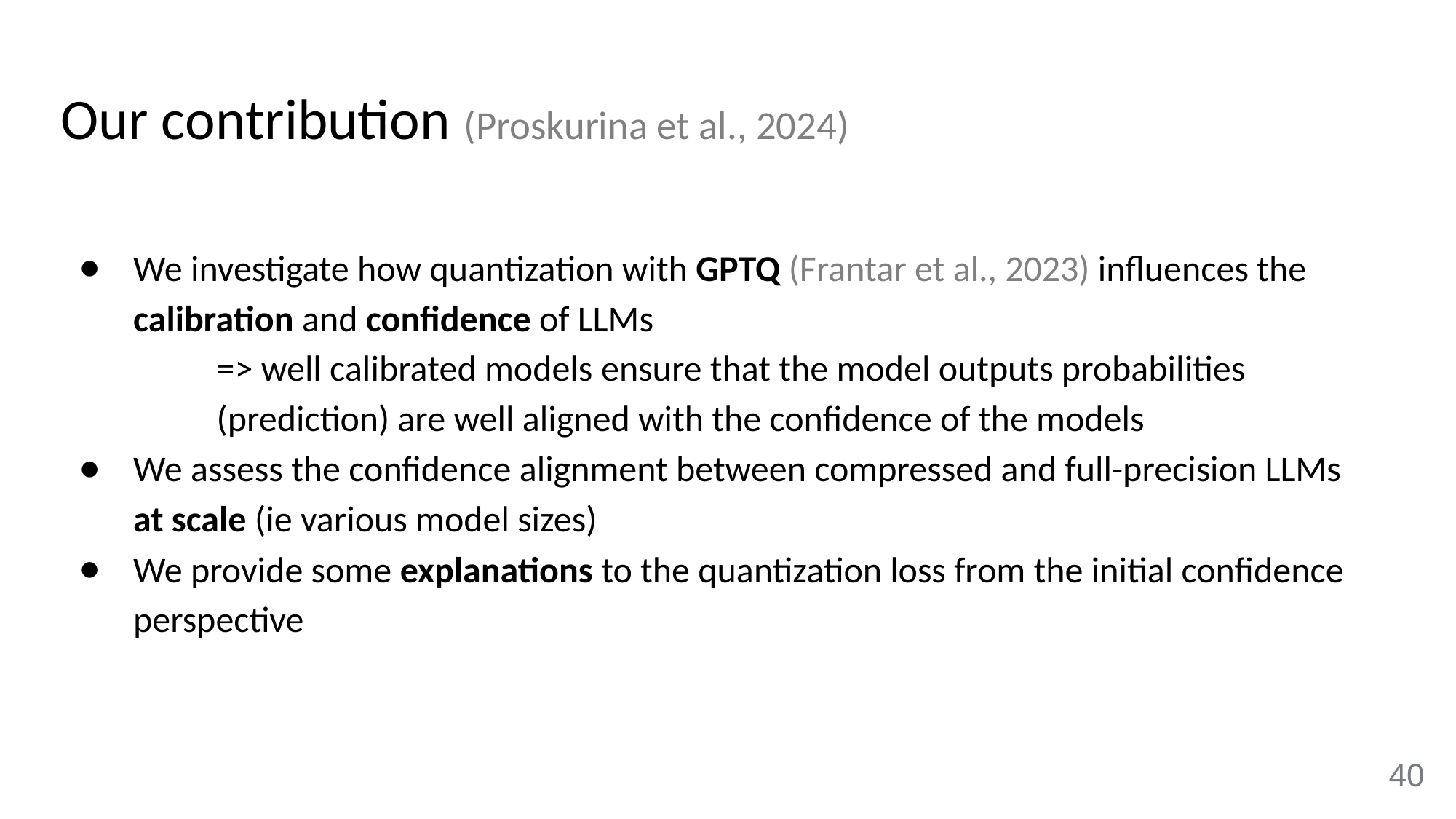

# Our contribution (Proskurina et al., 2024)

We investigate how quantization with GPTQ (Frantar et al., 2023) influences the calibration and confidence of LLMs
	=> well calibrated models ensure that the model outputs probabilities (prediction) are well aligned with the confidence of the models
We assess the confidence alignment between compressed and full-precision LLMs
at scale (ie various model sizes)
We provide some explanations to the quantization loss from the initial confidence perspective
40